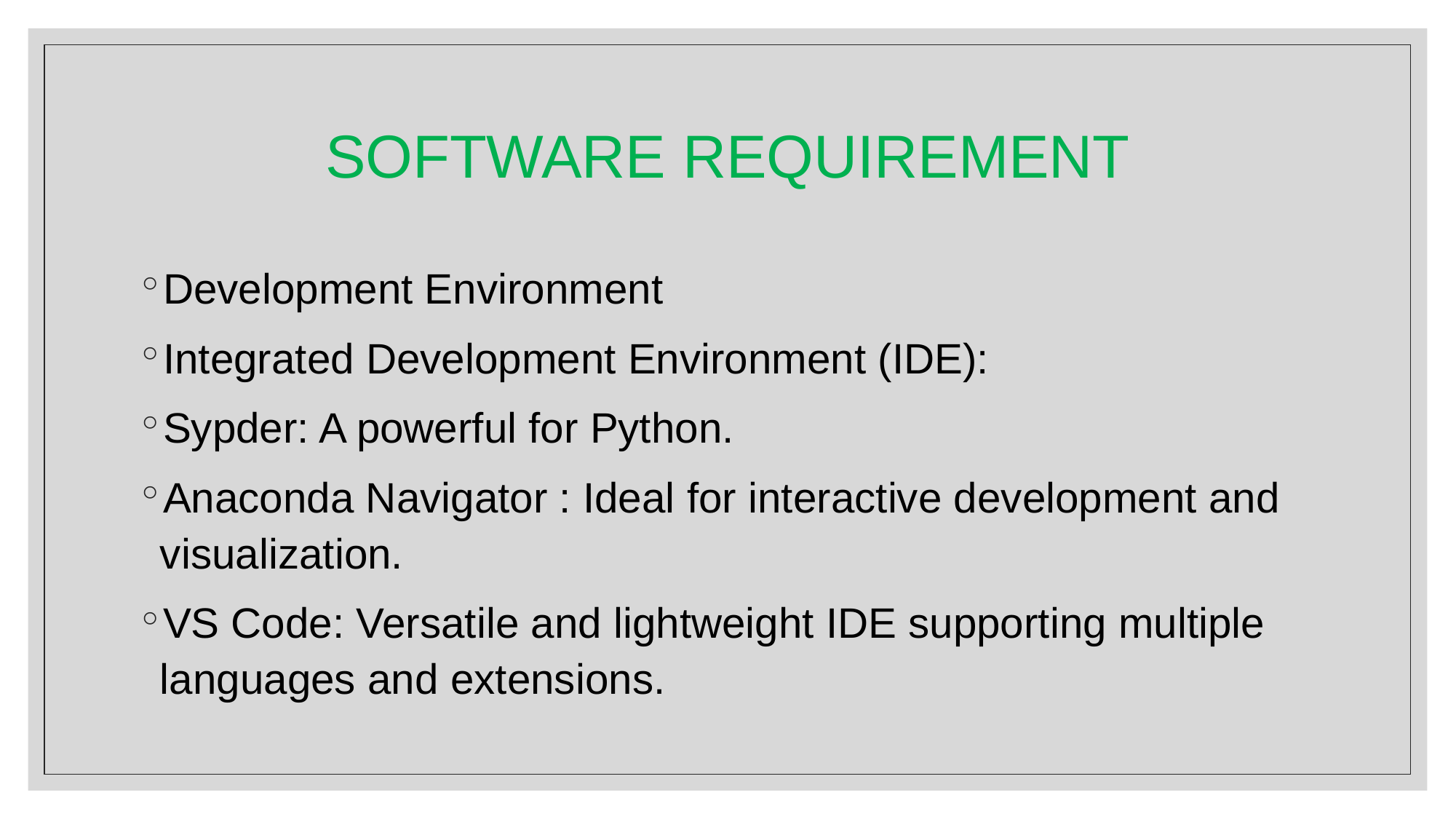

# SOFTWARE REQUIREMENT
Development Environment
Integrated Development Environment (IDE):
Sypder: A powerful for Python.
Anaconda Navigator : Ideal for interactive development and visualization.
VS Code: Versatile and lightweight IDE supporting multiple languages and extensions.